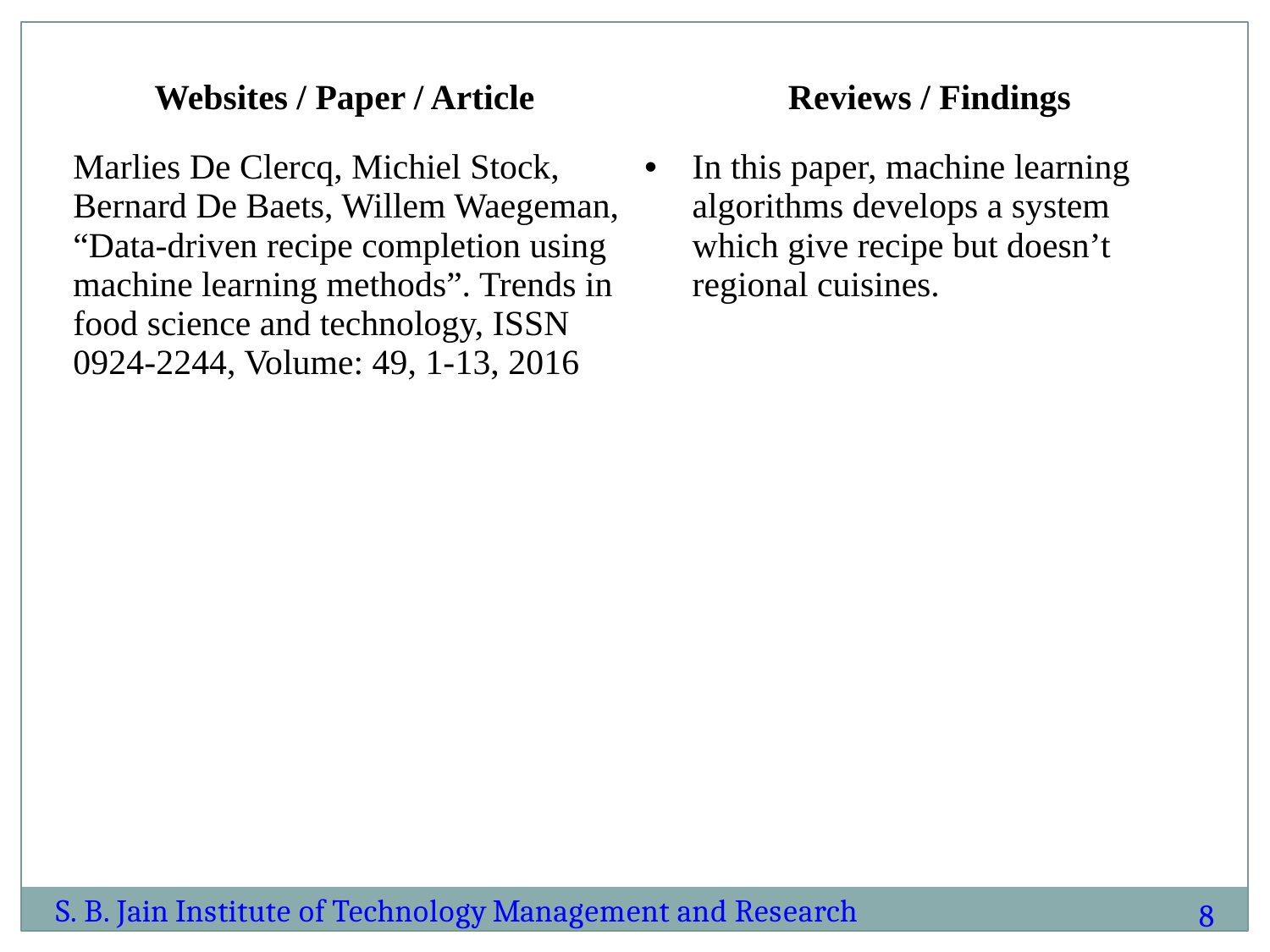

| Websites / Paper / Article | Reviews / Findings |
| --- | --- |
| Marlies De Clercq, Michiel Stock, Bernard De Baets, Willem Waegeman, “Data-driven recipe completion using machine learning methods”. Trends in food science and technology, ISSN 0924-2244, Volume: 49, 1-13, 2016 | In this paper, machine learning algorithms develops a system which give recipe but doesn’t regional cuisines. |
S. B. Jain Institute of Technology Management and Research
8